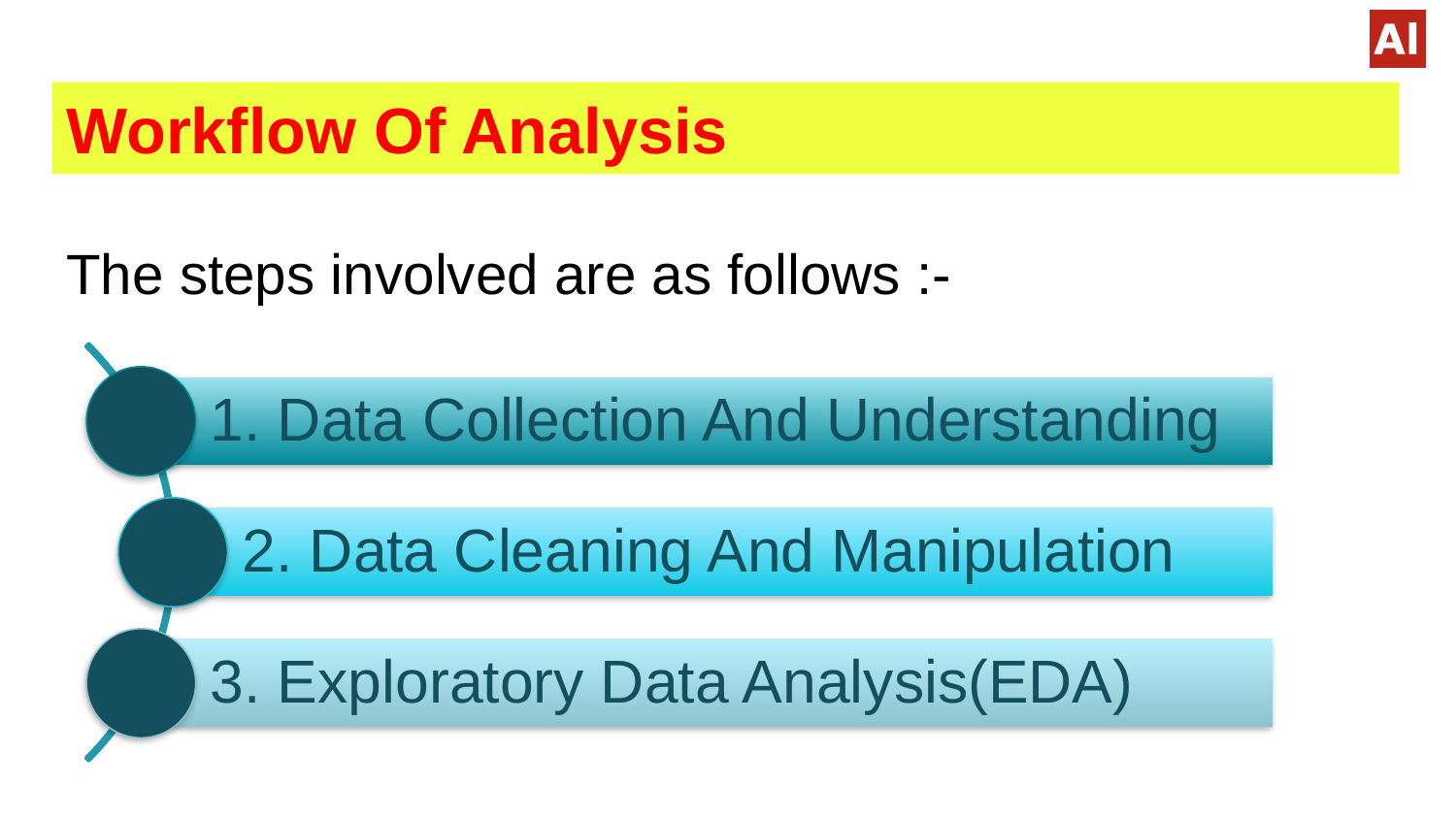

Workflow Of Analysis
The steps involved are as follows :-
1. Data Collection And Understanding
2. Data Cleaning And Manipulation
3. Exploratory Data Analysis(EDA)